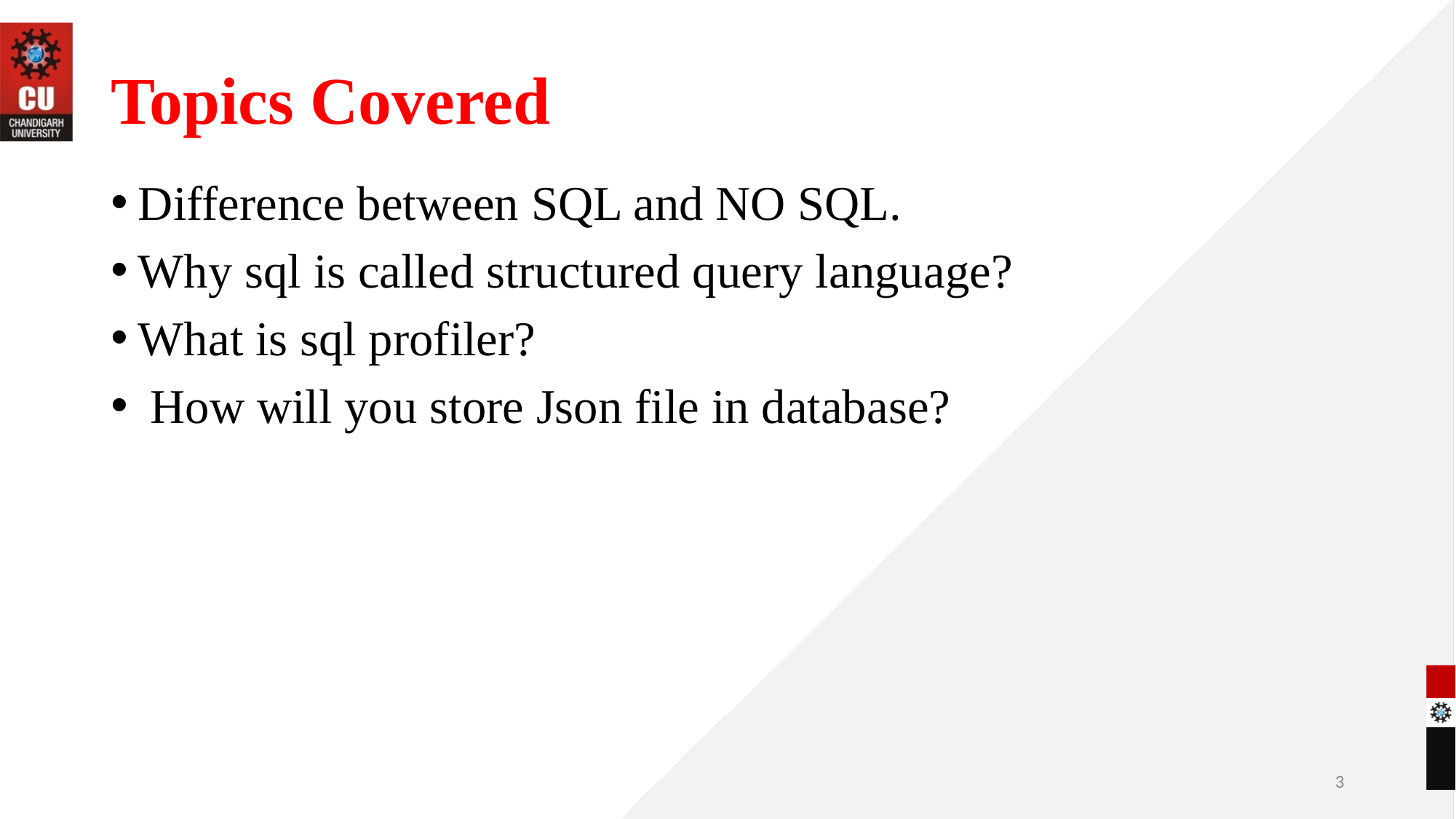

# Topics Covered
Difference between SQL and NO SQL.
Why sql is called structured query language?
What is sql profiler?
 How will you store Json file in database?

3